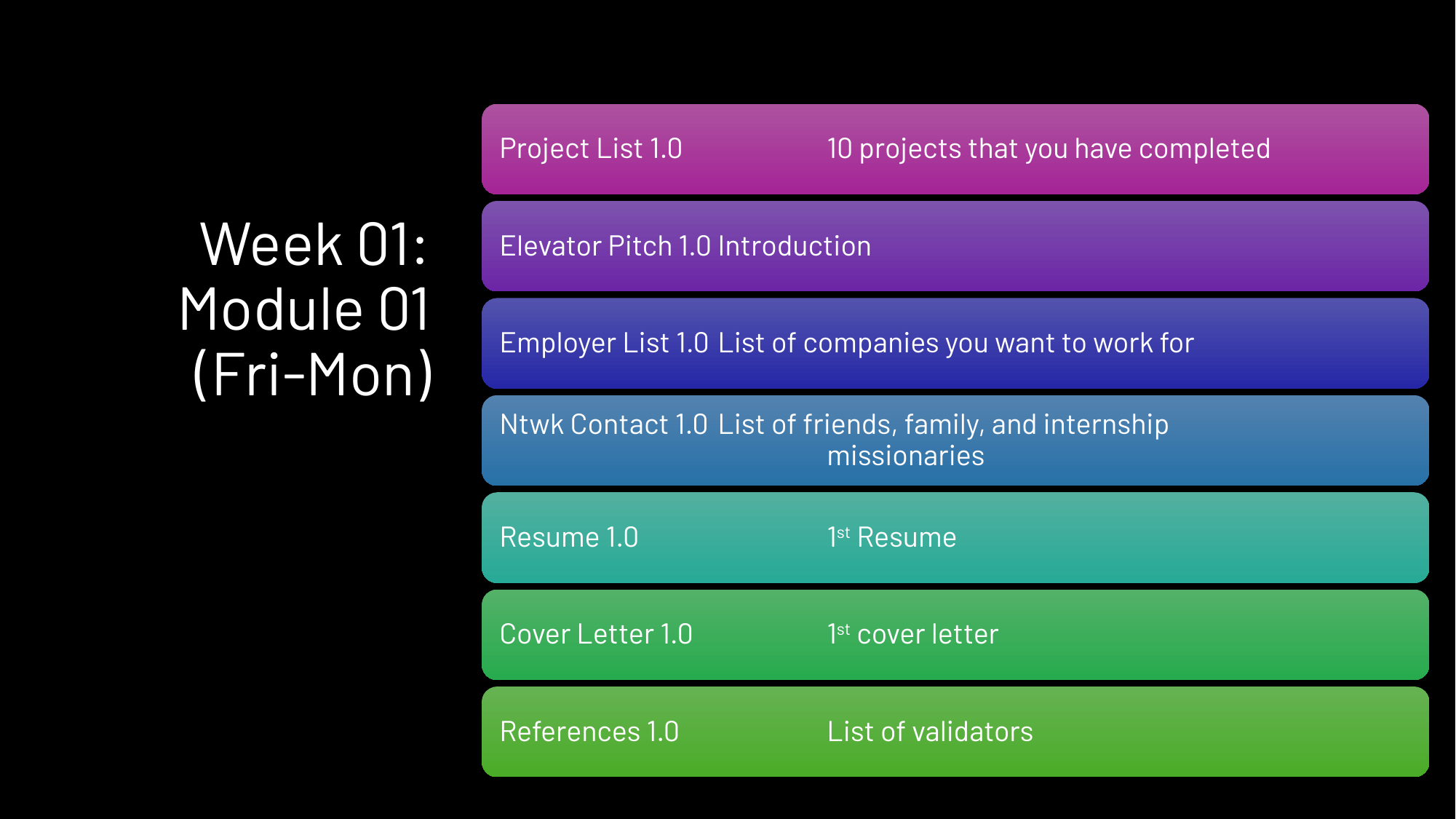

Project List 1.0		10 projects that you have completed
Elevator Pitch 1.0	Introduction
Employer List 1.0	List of companies you want to work for
Ntwk Contact 1.0	List of friends, family, and internship 					missionaries
Resume 1.0		1st Resume
Cover Letter 1.0		1st cover letter
References 1.0		List of validators
# Week 01: Module 01 (Fri-Mon)